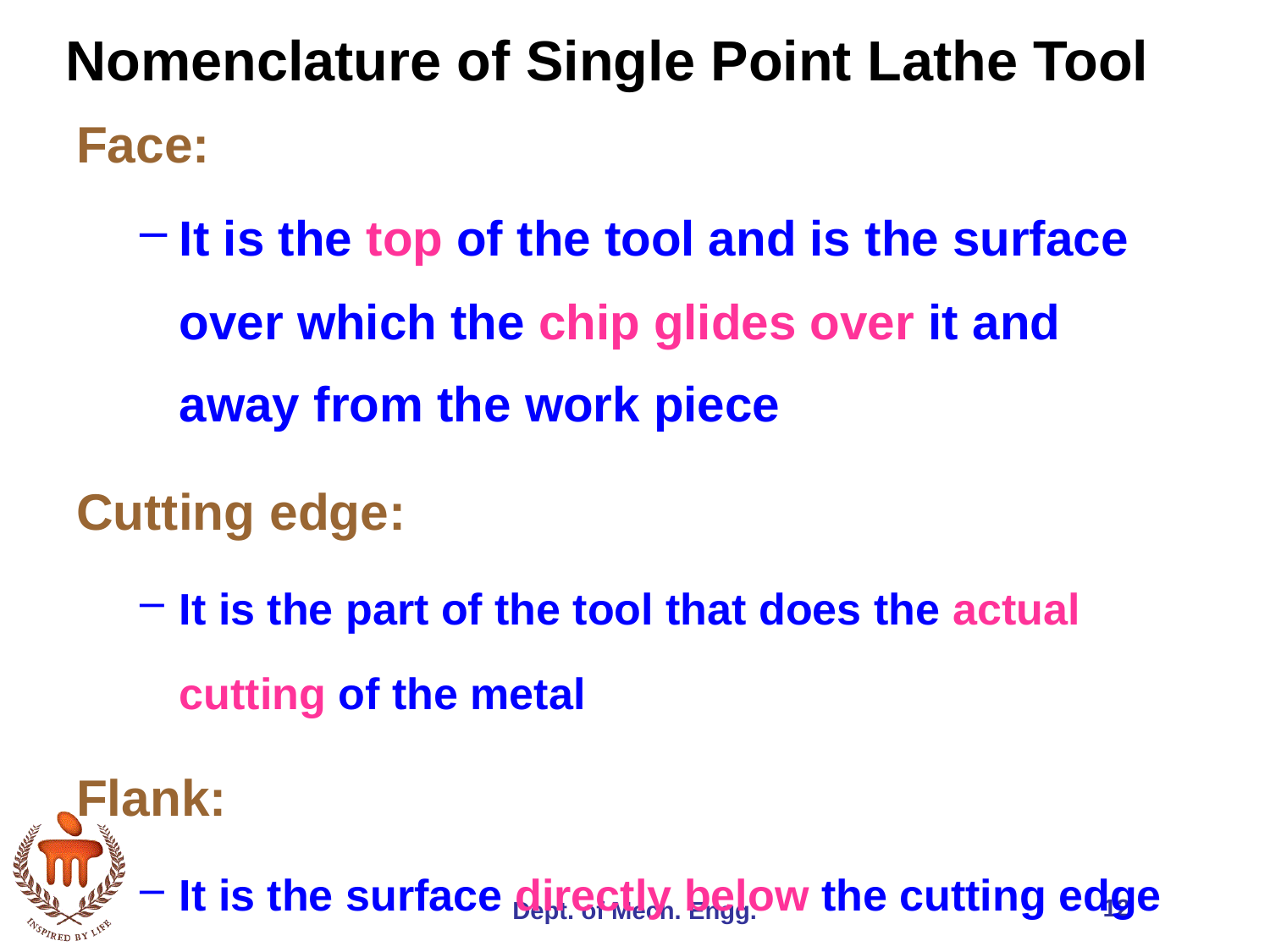

# Nomenclature of Single Point Lathe Tool
Face:
It is the top of the tool and is the surface over which the chip glides over it and away from the work piece
Cutting edge:
It is the part of the tool that does the actual cutting of the metal
Flank:
It is the surface directly below the cutting edge

12
Dept. of Mech. Engg.